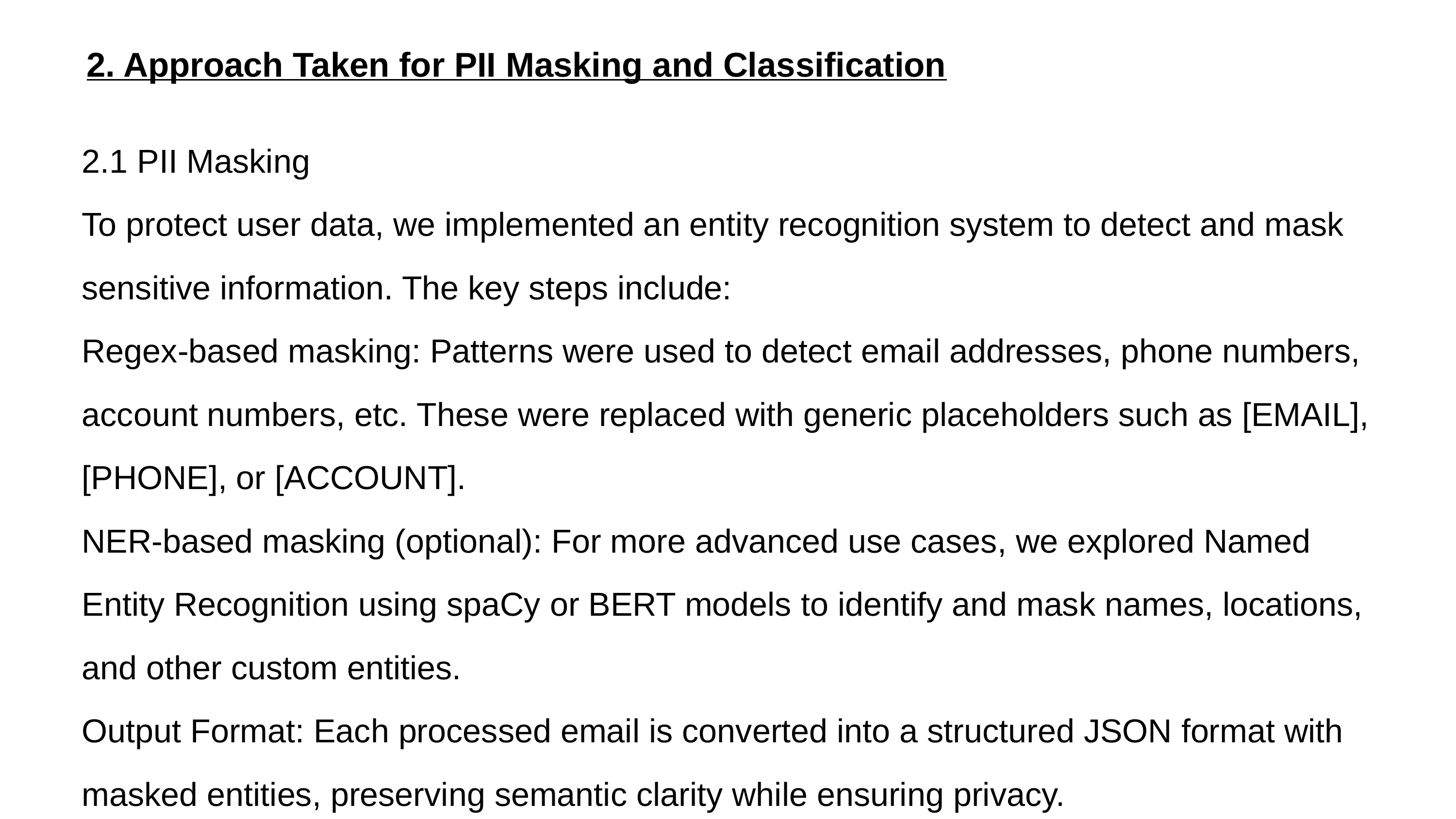

2. Approach Taken for PII Masking and Classification
2.1 PII Masking
To protect user data, we implemented an entity recognition system to detect and mask sensitive information. The key steps include:
Regex-based masking: Patterns were used to detect email addresses, phone numbers, account numbers, etc. These were replaced with generic placeholders such as [EMAIL], [PHONE], or [ACCOUNT].
NER-based masking (optional): For more advanced use cases, we explored Named Entity Recognition using spaCy or BERT models to identify and mask names, locations, and other custom entities.
Output Format: Each processed email is converted into a structured JSON format with masked entities, preserving semantic clarity while ensuring privacy.